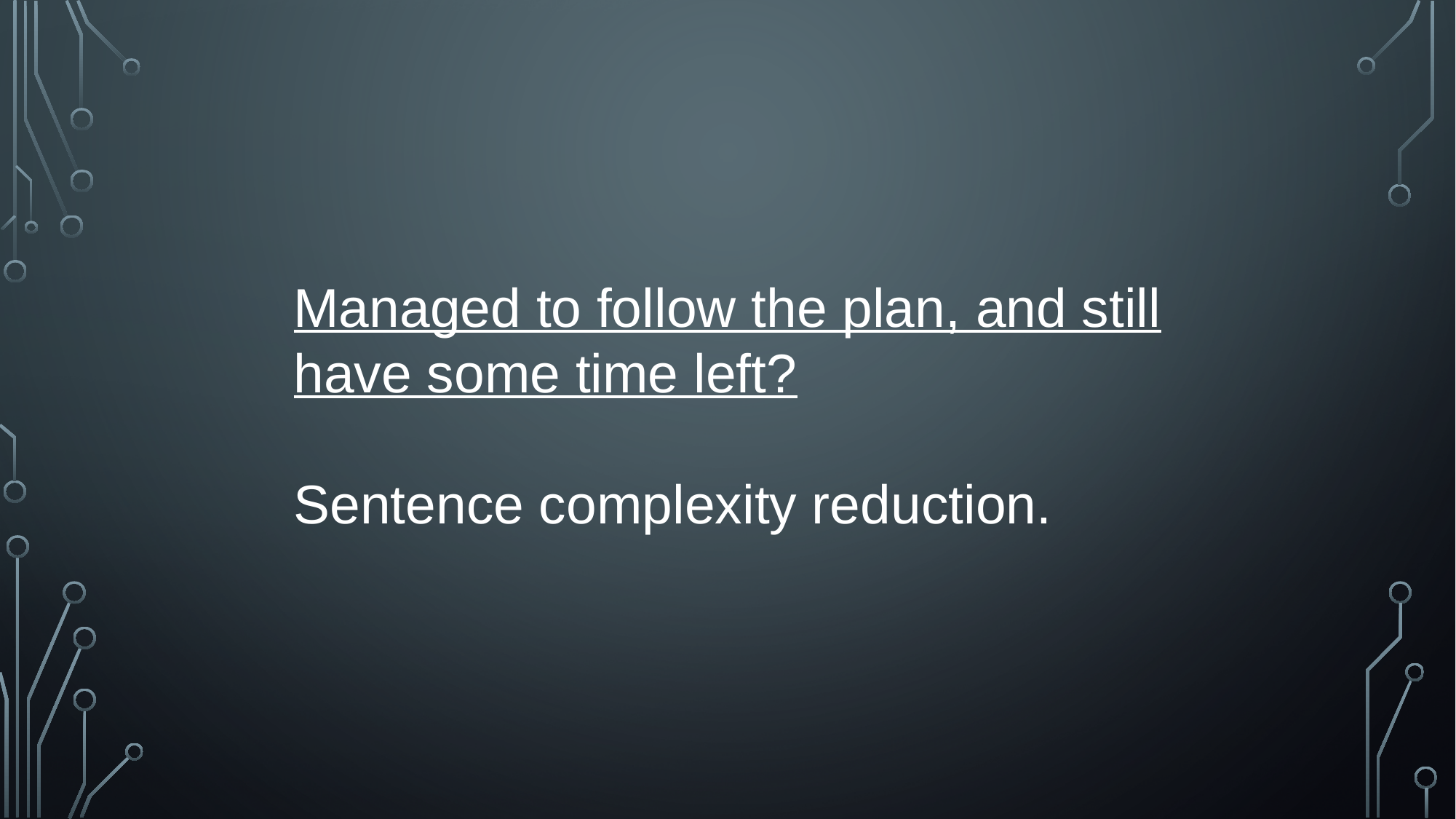

Managed to follow the plan, and still
have some time left?

Sentence complexity reduction.